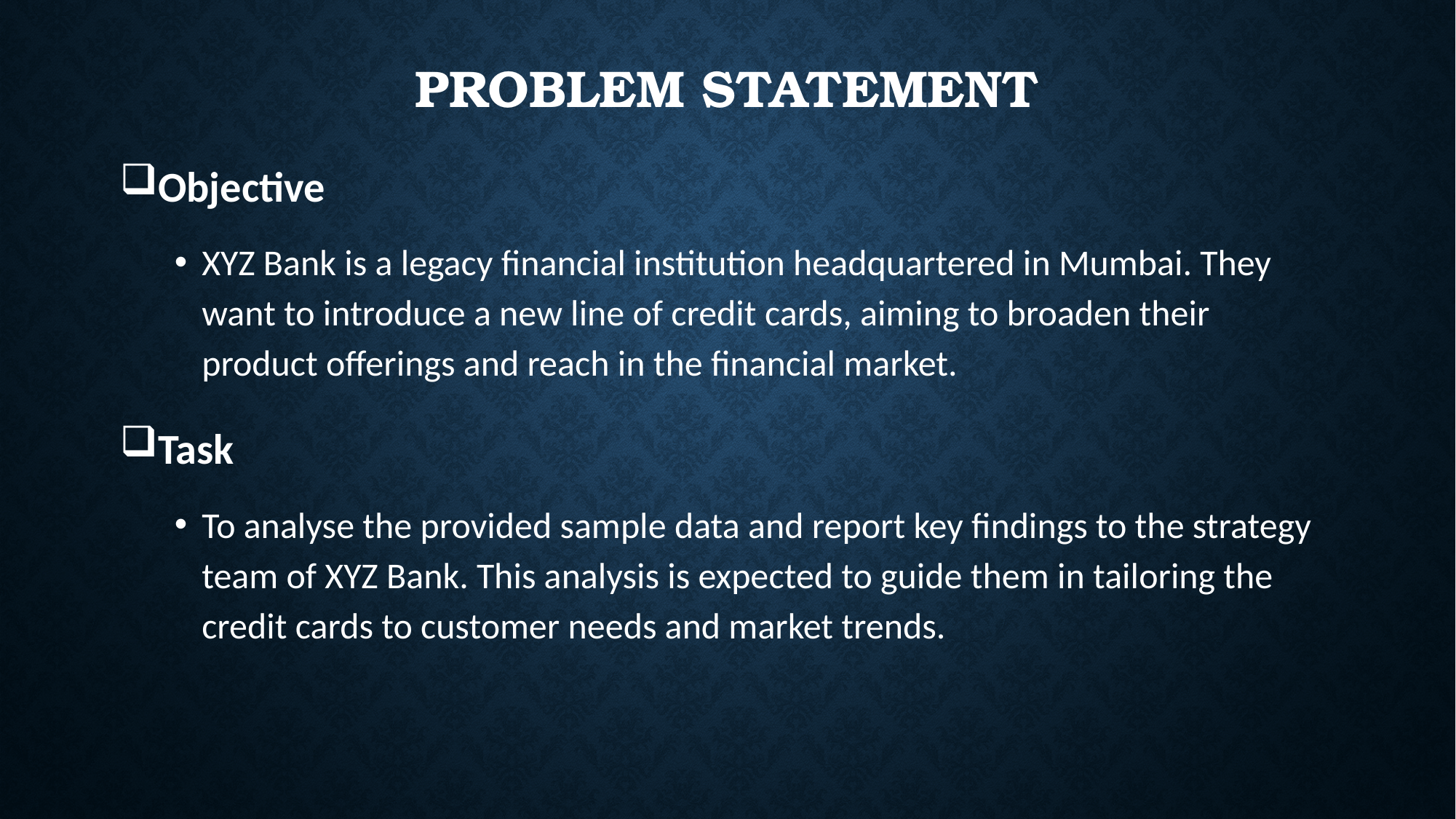

# PROBLEM STATEMENT
Objective
XYZ Bank is a legacy financial institution headquartered in Mumbai. They want to introduce a new line of credit cards, aiming to broaden their product offerings and reach in the financial market.
Task
To analyse the provided sample data and report key findings to the strategy team of XYZ Bank. This analysis is expected to guide them in tailoring the credit cards to customer needs and market trends.